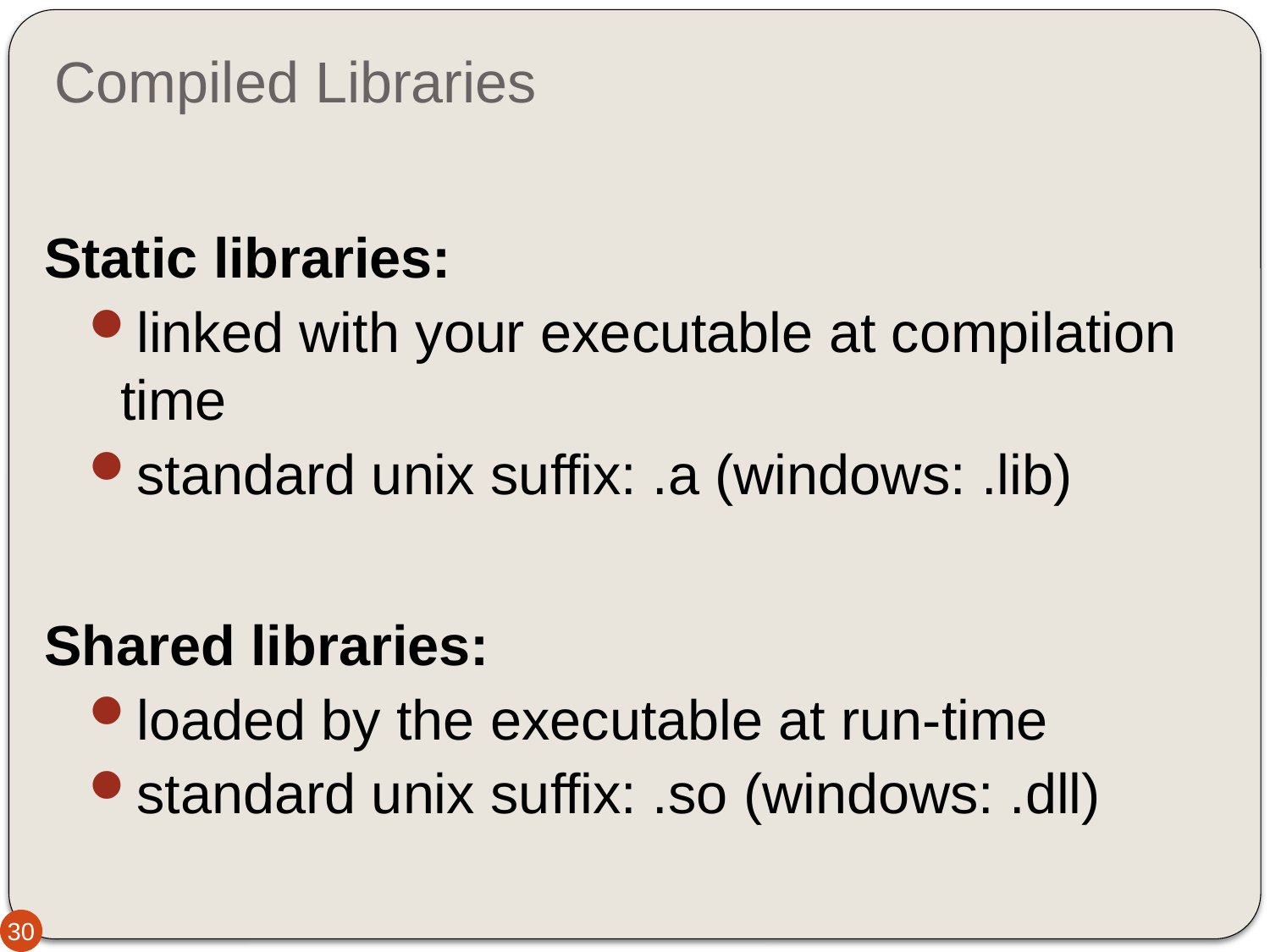

# Compiled Libraries

Static libraries:
linked with your executable at compilation time
standard unix suffix: .a (windows: .lib)

Shared libraries:
loaded by the executable at run-time
standard unix suffix: .so (windows: .dll)
30